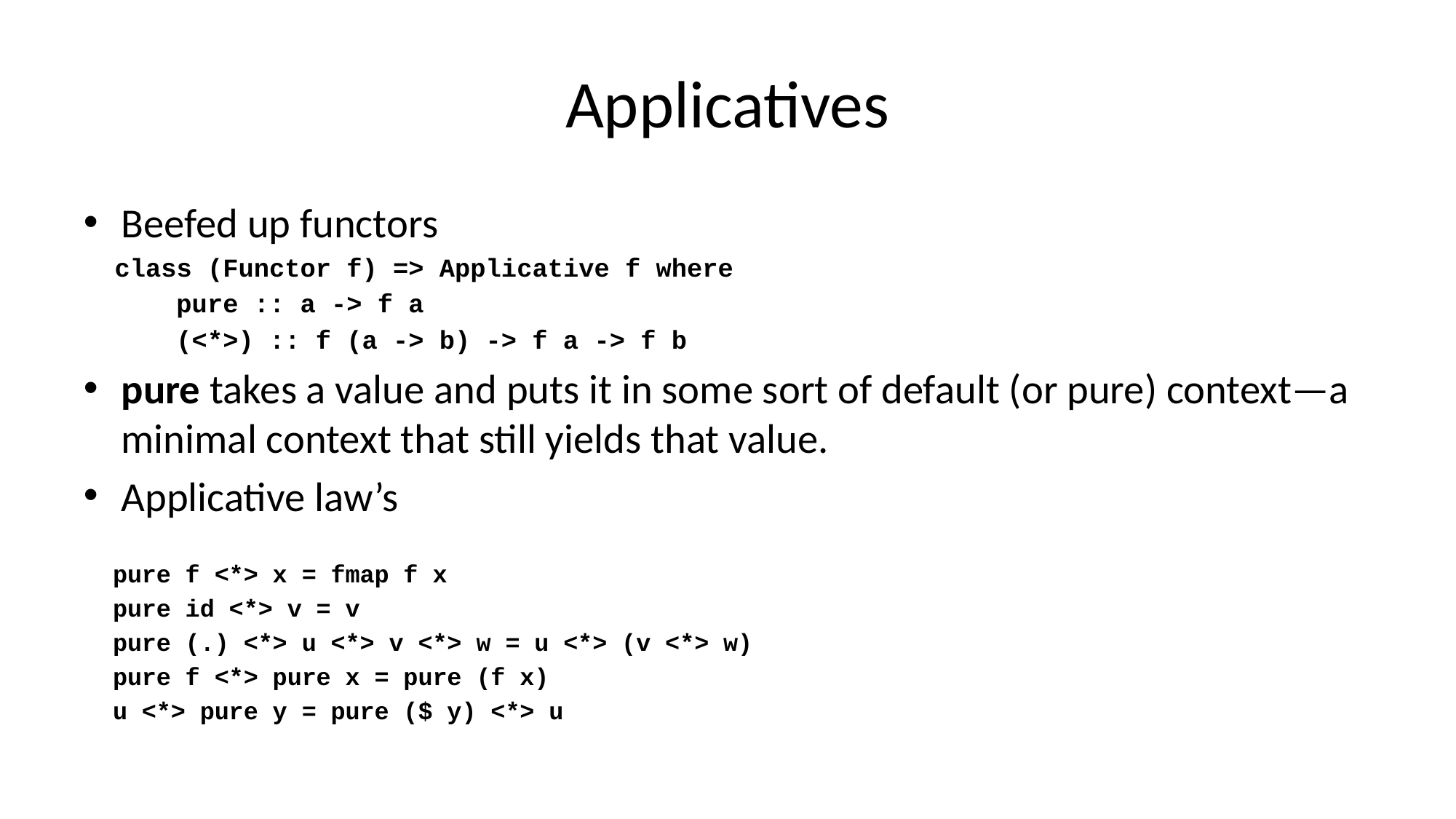

# Applicatives
Beefed up functors
  class (Functor f) => Applicative f where
      pure :: a -> f a
      (<*>) :: f (a -> b) -> f a -> f b
pure takes a value and puts it in some sort of default (or pure) context—a minimal context that still yields that value.
Applicative law’s

  pure f <*> x = fmap f x
  pure id <*> v = v
  pure (.) <*> u <*> v <*> w = u <*> (v <*> w)
  pure f <*> pure x = pure (f x)
  u <*> pure y = pure ($ y) <*> u